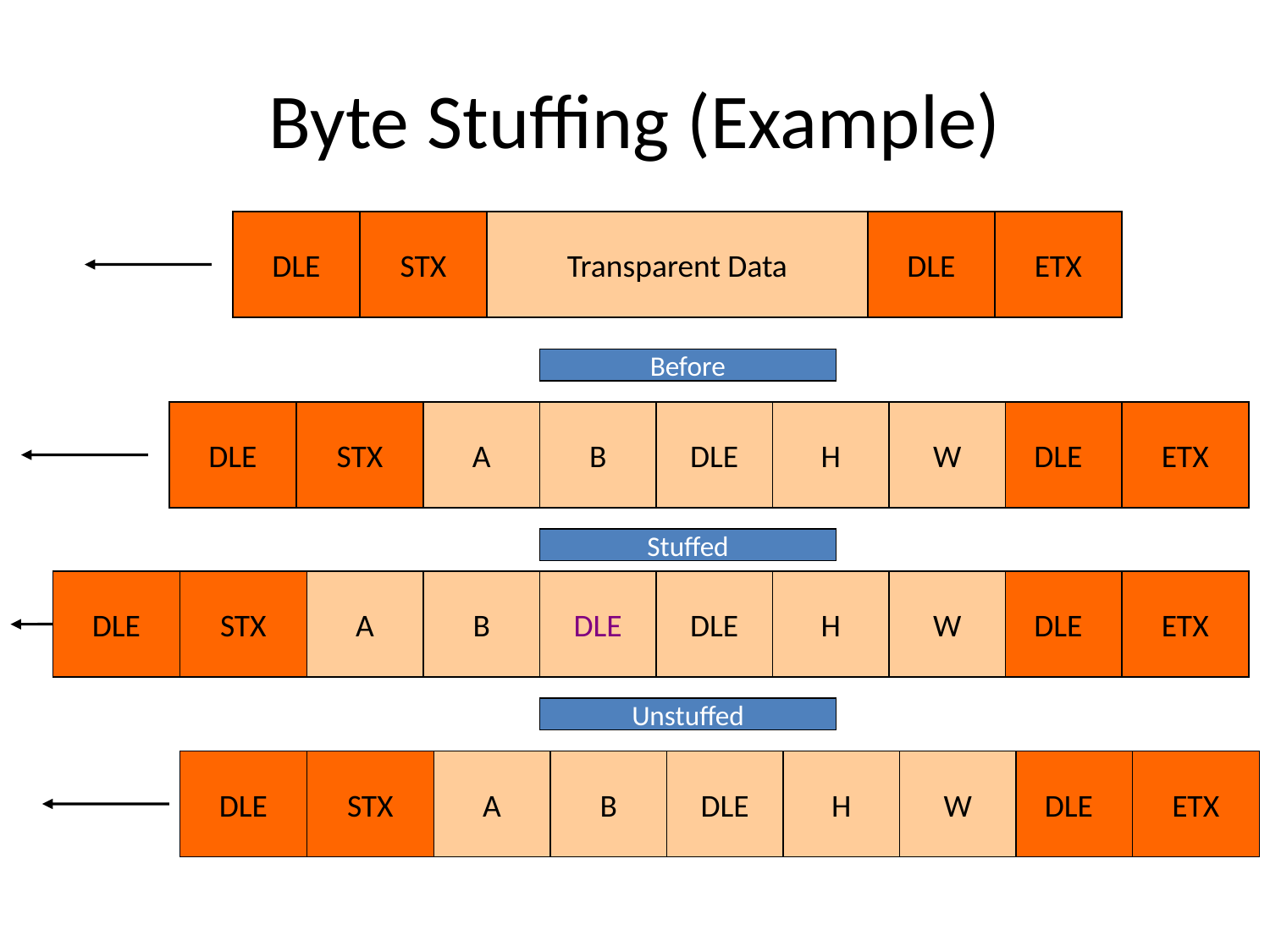

# Byte Stuffing (Example)
DLE
STX
Transparent Data
DLE
ETX

Before
DLE
STX

A
B
DLE
H
W
DLE
ETX

Stuffed
DLE
STX
A

B
DLE
DLE
H
W
DLE
ETX

Unstuffed
DLE
STX

A
B
DLE
H
W
DLE
ETX